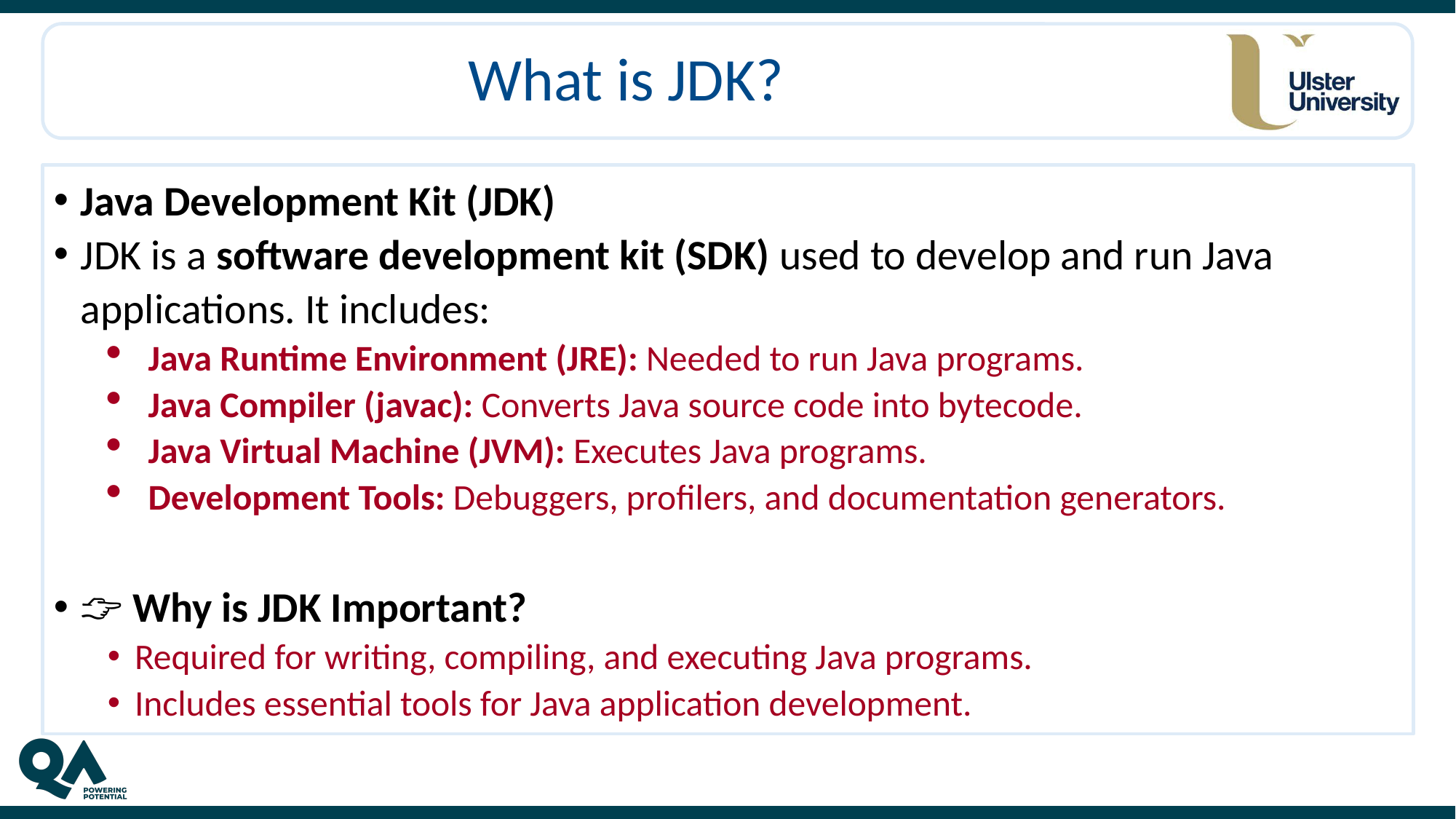

# What is JDK?
Java Development Kit (JDK)
JDK is a software development kit (SDK) used to develop and run Java applications. It includes:
Java Runtime Environment (JRE): Needed to run Java programs.
Java Compiler (javac): Converts Java source code into bytecode.
Java Virtual Machine (JVM): Executes Java programs.
Development Tools: Debuggers, profilers, and documentation generators.

👉 Why is JDK Important?
Required for writing, compiling, and executing Java programs.
Includes essential tools for Java application development.